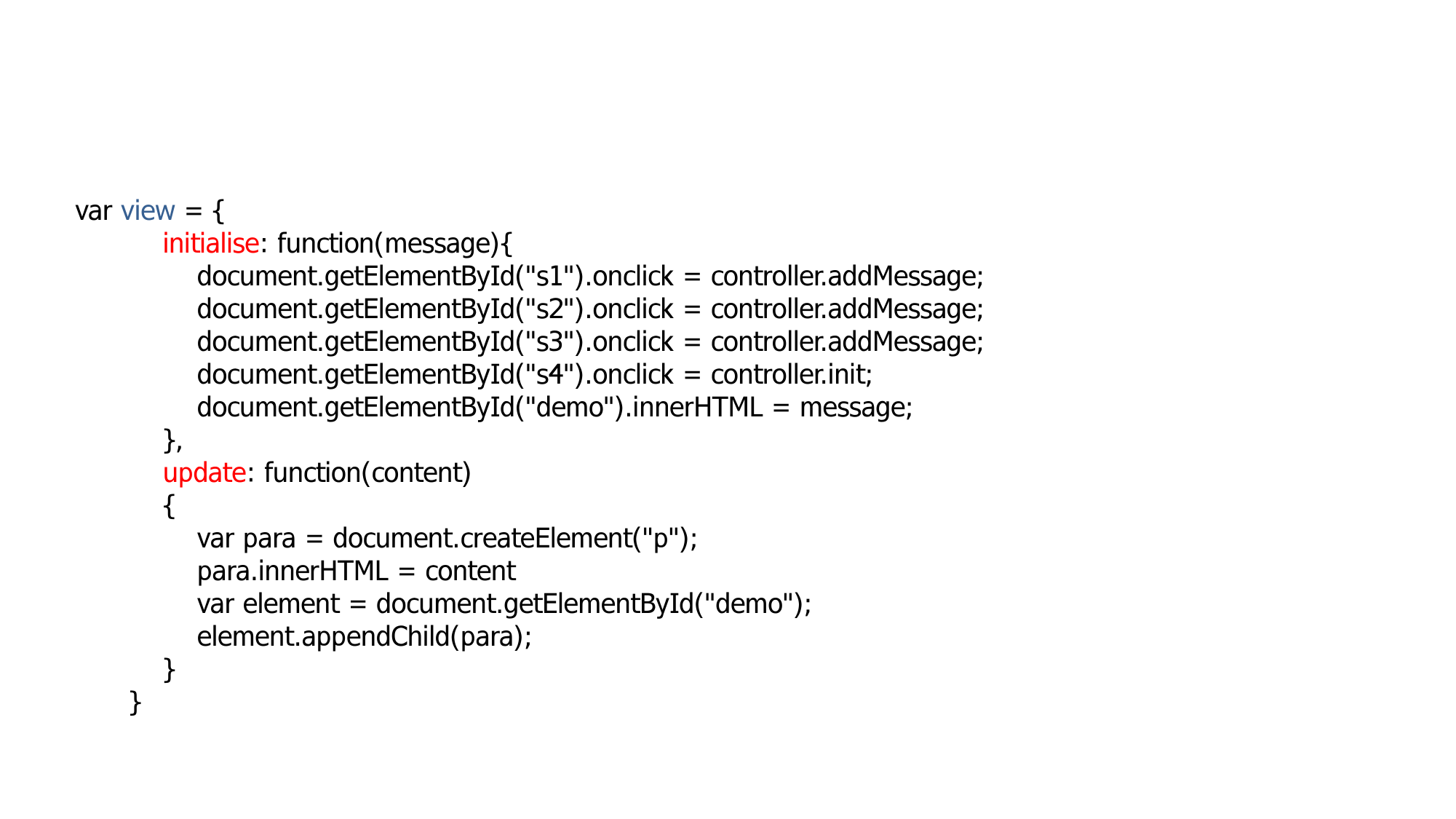

var view = {
           initialise: function(message){
               document.getElementById("s1").onclick = controller.addMessage;
               document.getElementById("s2").onclick = controller.addMessage;
               document.getElementById("s3").onclick = controller.addMessage;
               document.getElementById("s4").onclick = controller.init;
               document.getElementById("demo").innerHTML = message;
           },
           update: function(content)
           {
               var para = document.createElement("p");
               para.innerHTML = content
               var element = document.getElementById("demo");
               element.appendChild(para);
           }
       }